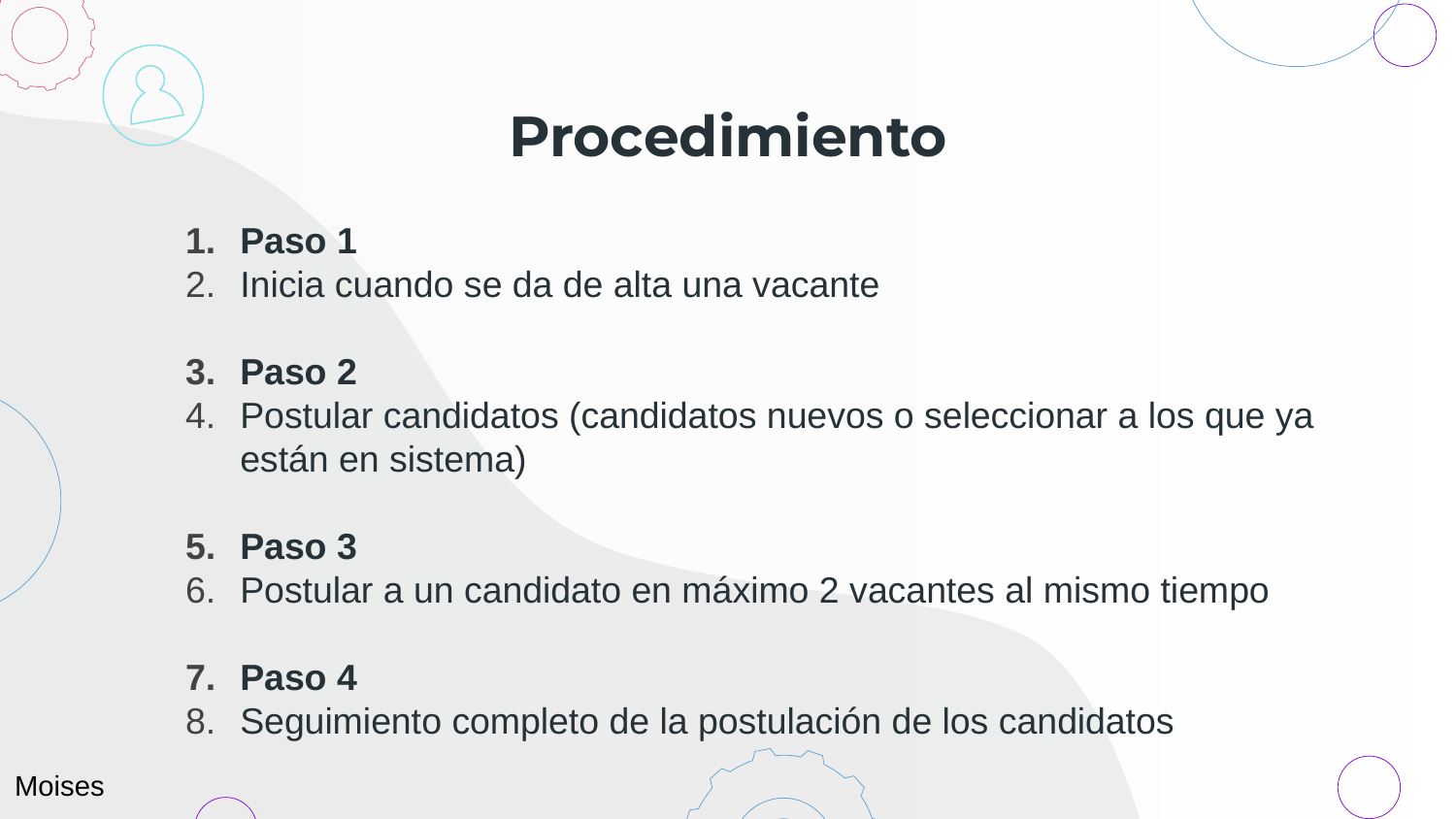

# Procedimiento
Paso 1
Inicia cuando se da de alta una vacante

Paso 2
Postular candidatos (candidatos nuevos o seleccionar a los que ya están en sistema)

Paso 3
Postular a un candidato en máximo 2 vacantes al mismo tiempo

Paso 4
Seguimiento completo de la postulación de los candidatos
Moises